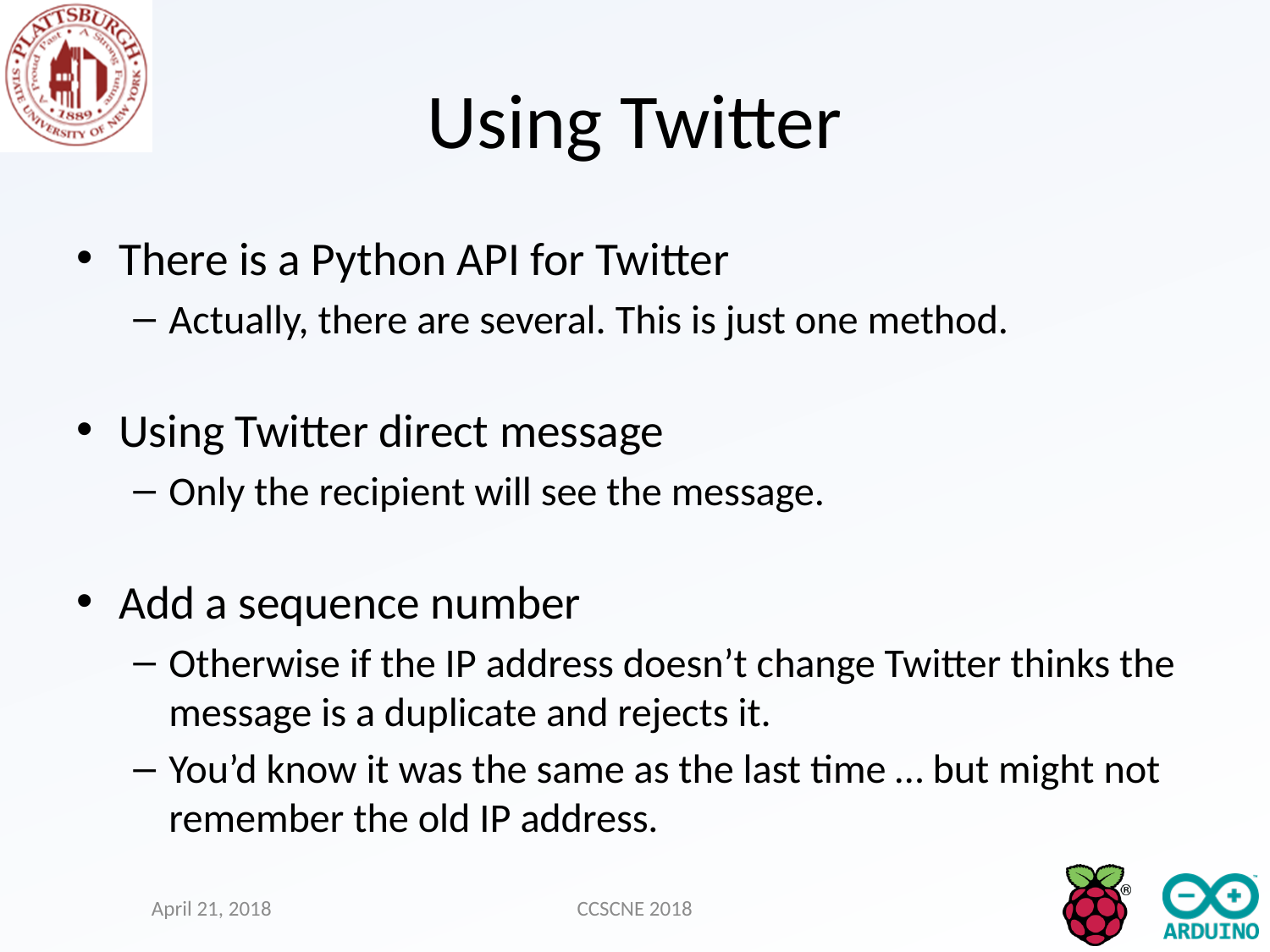

# Using Twitter
There is a Python API for Twitter
Actually, there are several. This is just one method.
Using Twitter direct message
Only the recipient will see the message.
Add a sequence number
Otherwise if the IP address doesn’t change Twitter thinks the message is a duplicate and rejects it.
You’d know it was the same as the last time … but might not remember the old IP address.
April 21, 2018
CCSCNE 2018